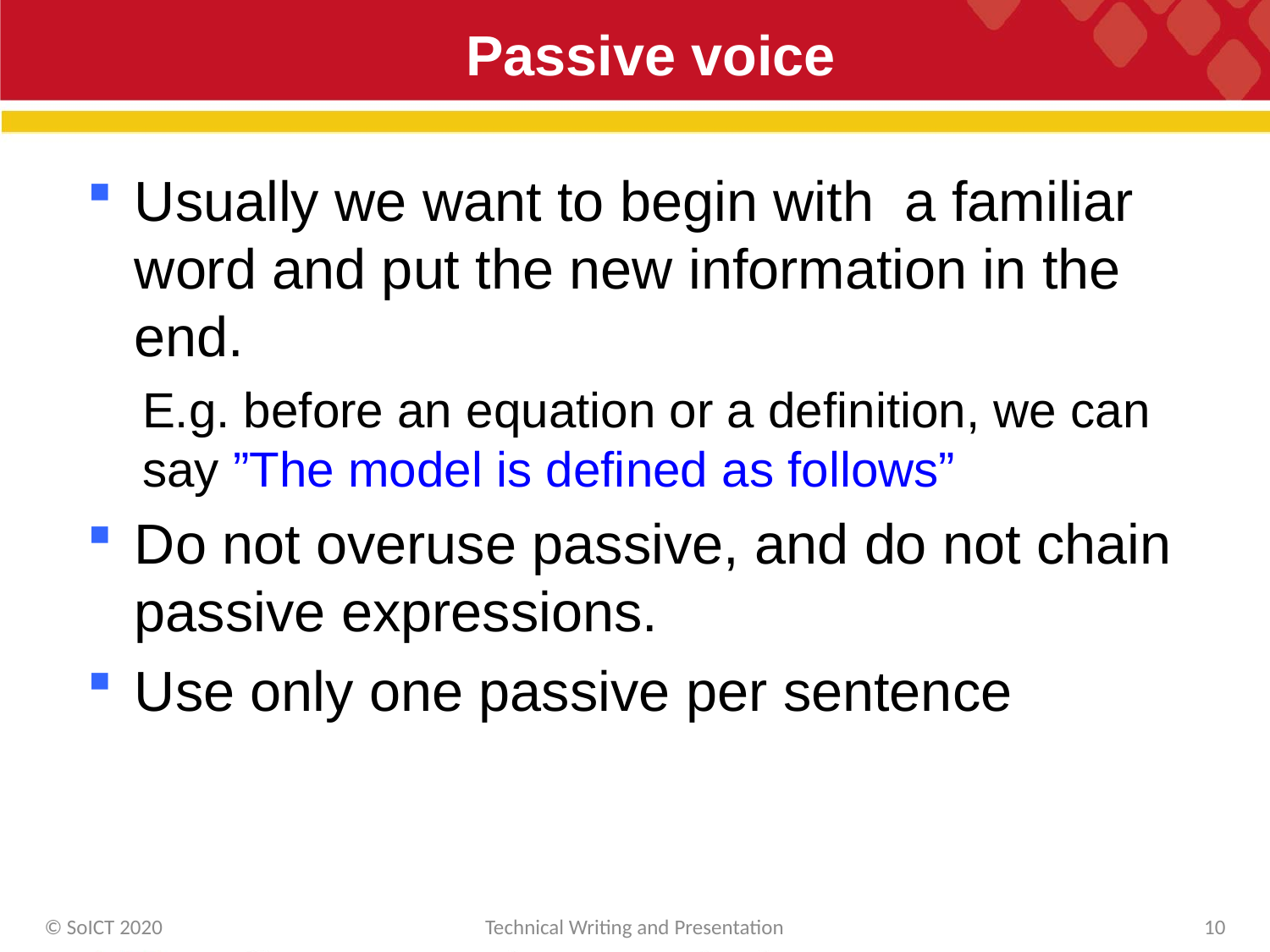

# Passive voice
Usually we want to begin with  a familiar word and put the new information in the end.
E.g. before an equation or a definition, we can say ”The model is defined as follows”
Do not overuse passive, and do not chain passive expressions.
Use only one passive per sentence

© SoICT 2020
Technical Writing and Presentation
10